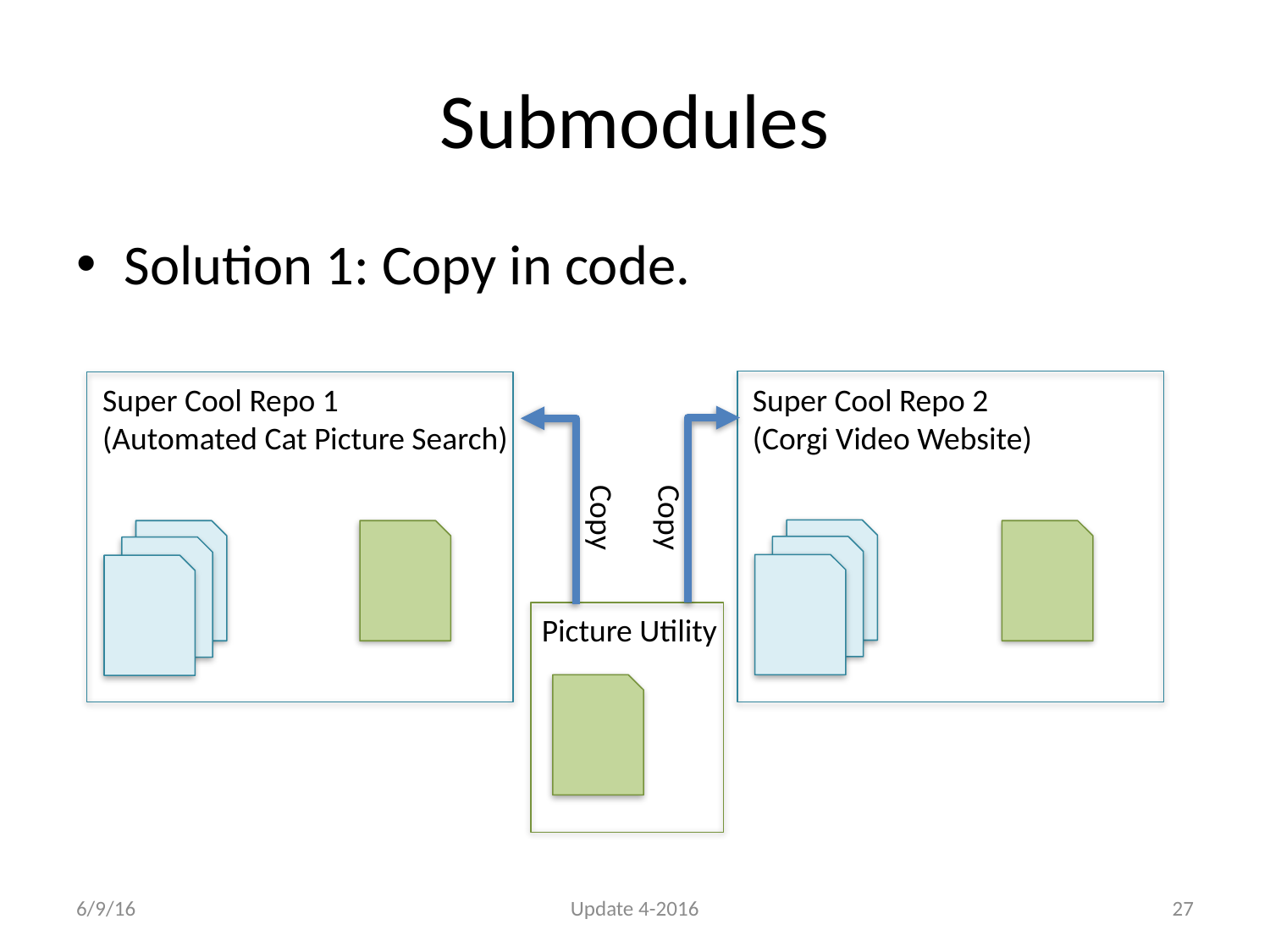

# Submodules
Solution 1: Copy in code.

Super Cool Repo 2
(Corgi Video Website)
Super Cool Repo 1
(Automated Cat Picture Search)
Copy
Copy

Picture Utility

6/9/16
Update 4-2016
27